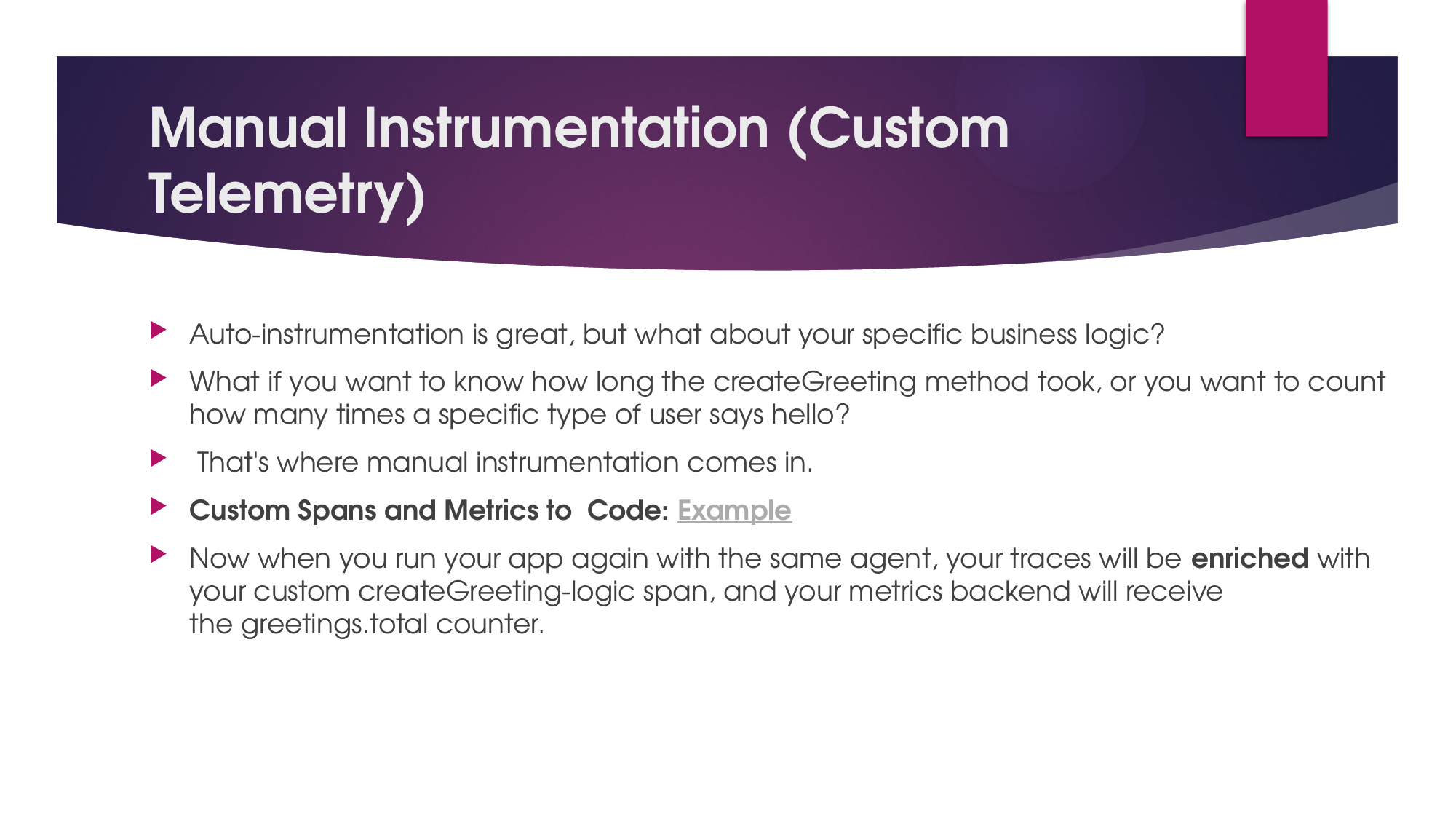

# Manual Instrumentation (Custom Telemetry)
Auto-instrumentation is great, but what about your specific business logic?
What if you want to know how long the createGreeting method took, or you want to count how many times a specific type of user says hello?
 That's where manual instrumentation comes in.
Custom Spans and Metrics to  Code: Example
Now when you run your app again with the same agent, your traces will be enriched with your custom createGreeting-logic span, and your metrics backend will receive the greetings.total counter.